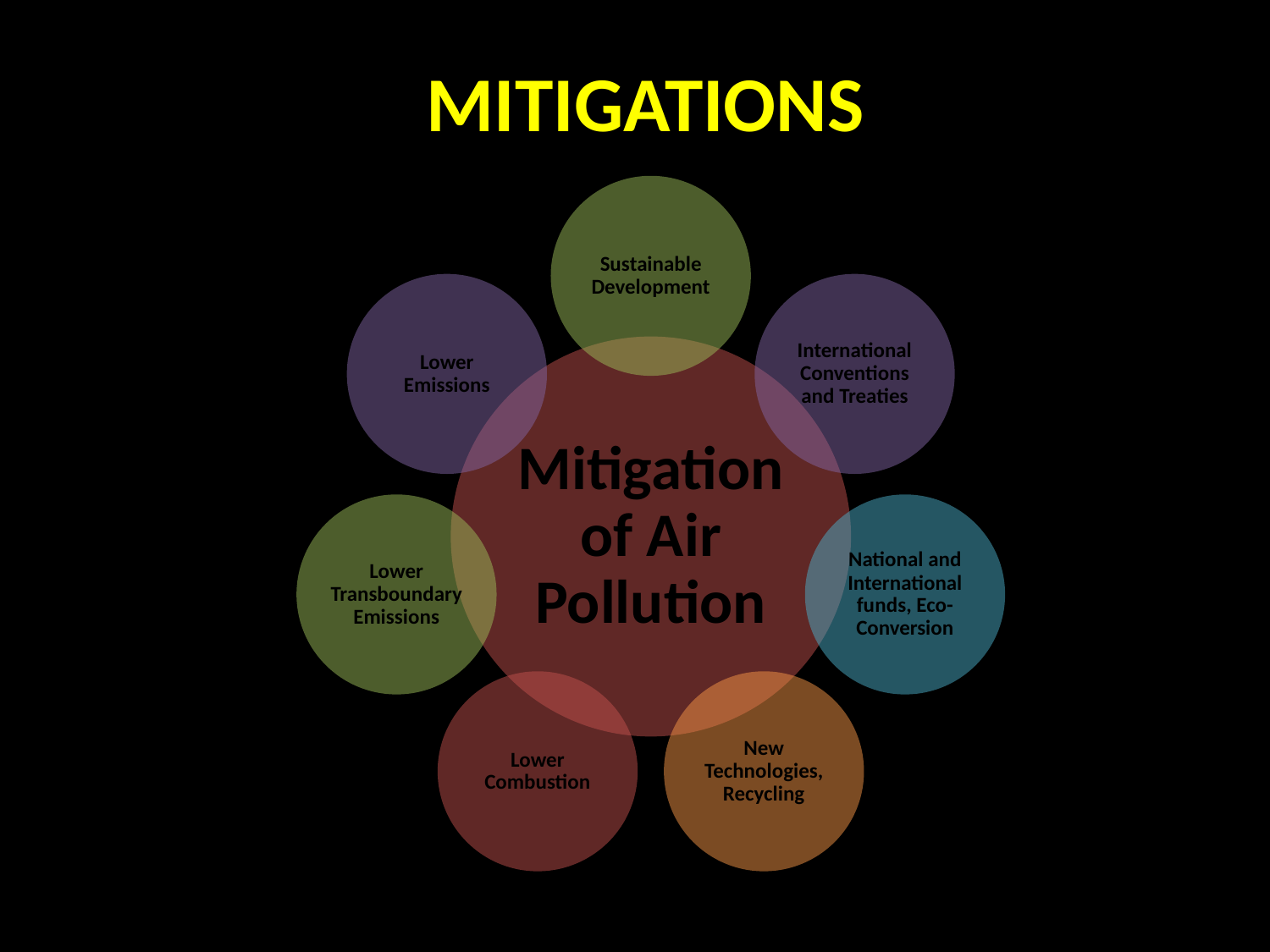

# MITIGATIONS
Mitigation of Air Pollution
Sustainable Development
International Conventions and Treaties
National and International funds, Eco-Conversion
New Technologies, Recycling
Lower Combustion
Lower Transboundary Emissions
Lower Emissions